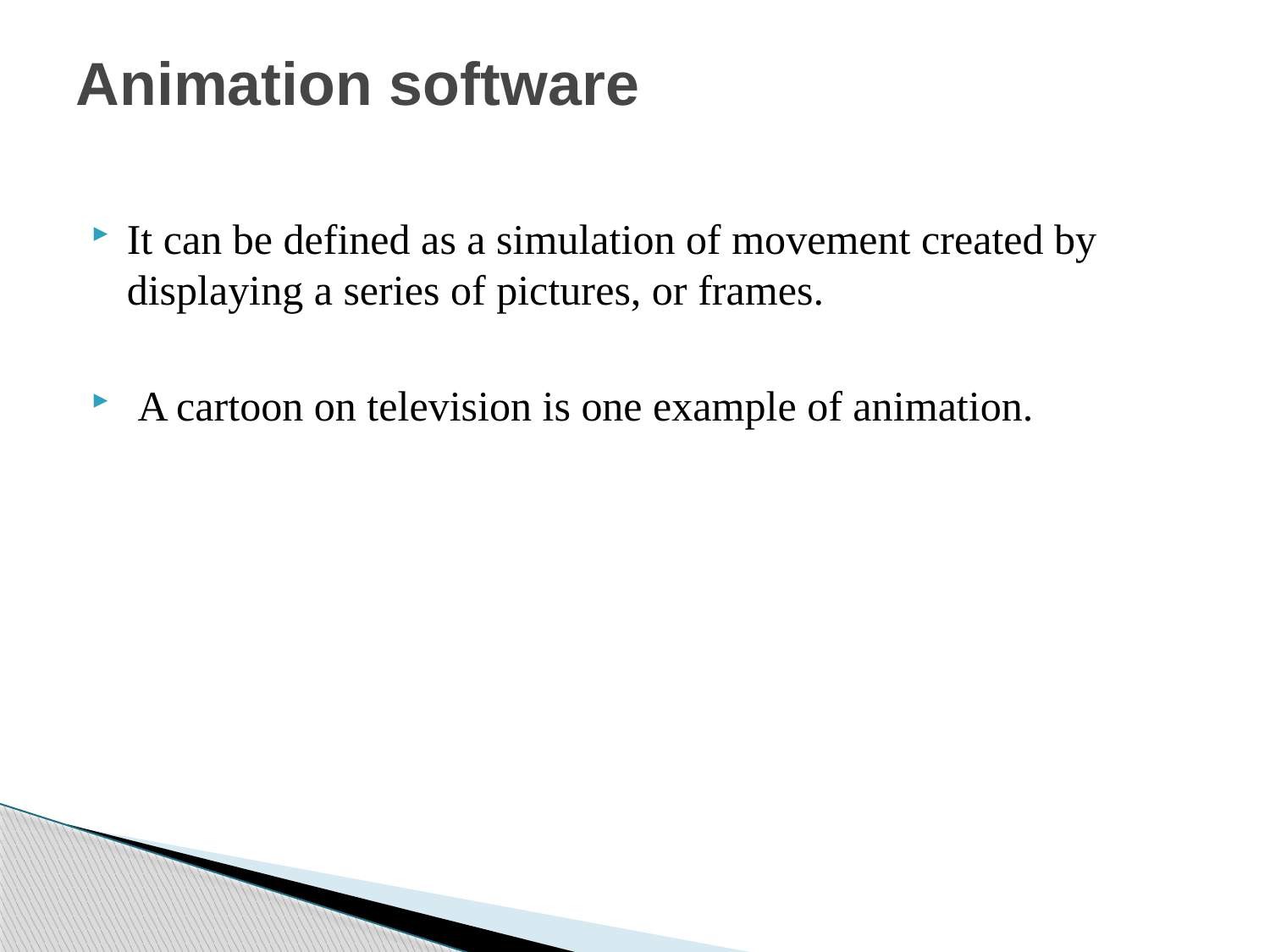

# Animation software
It can be defined as a simulation of movement created by displaying a series of pictures, or frames.

 A cartoon on television is one example of animation.